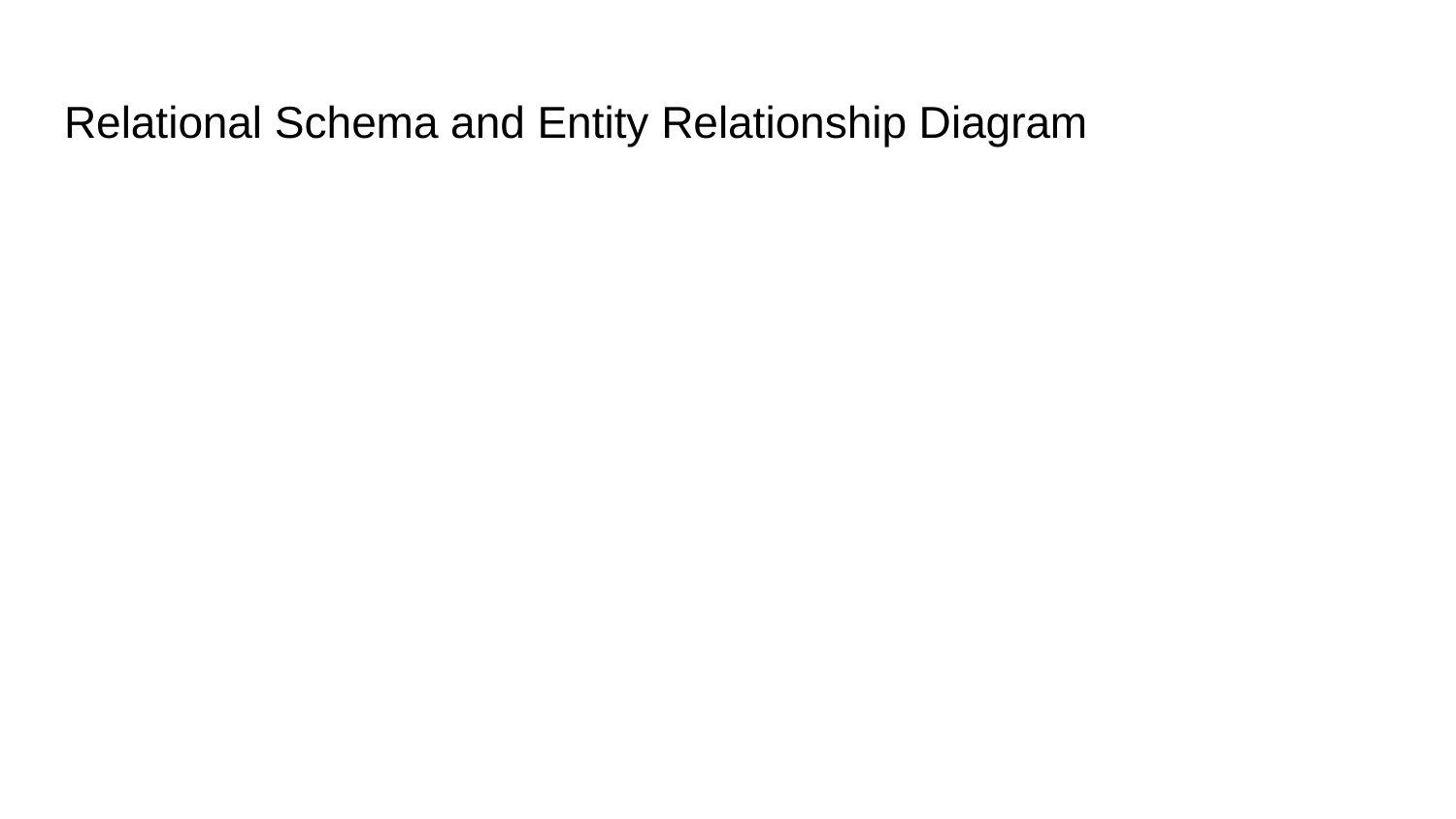

# Relational Schema and Entity Relationship Diagram